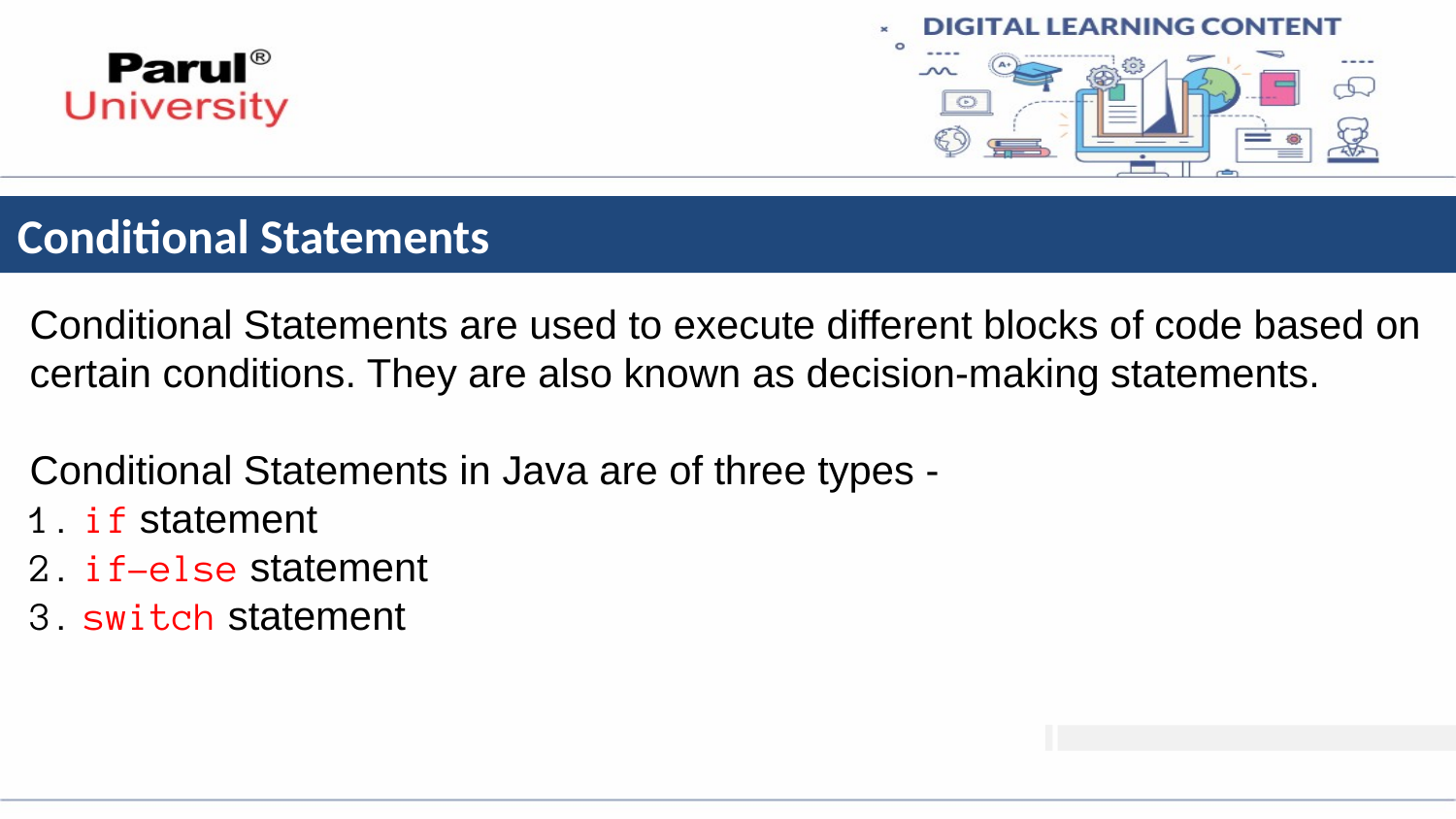

# Conditional Statements
Conditional Statements are used to execute different blocks of code based on certain conditions. They are also known as decision-making statements.

Conditional Statements in Java are of three types -
if statement
if-else statement
switch statement